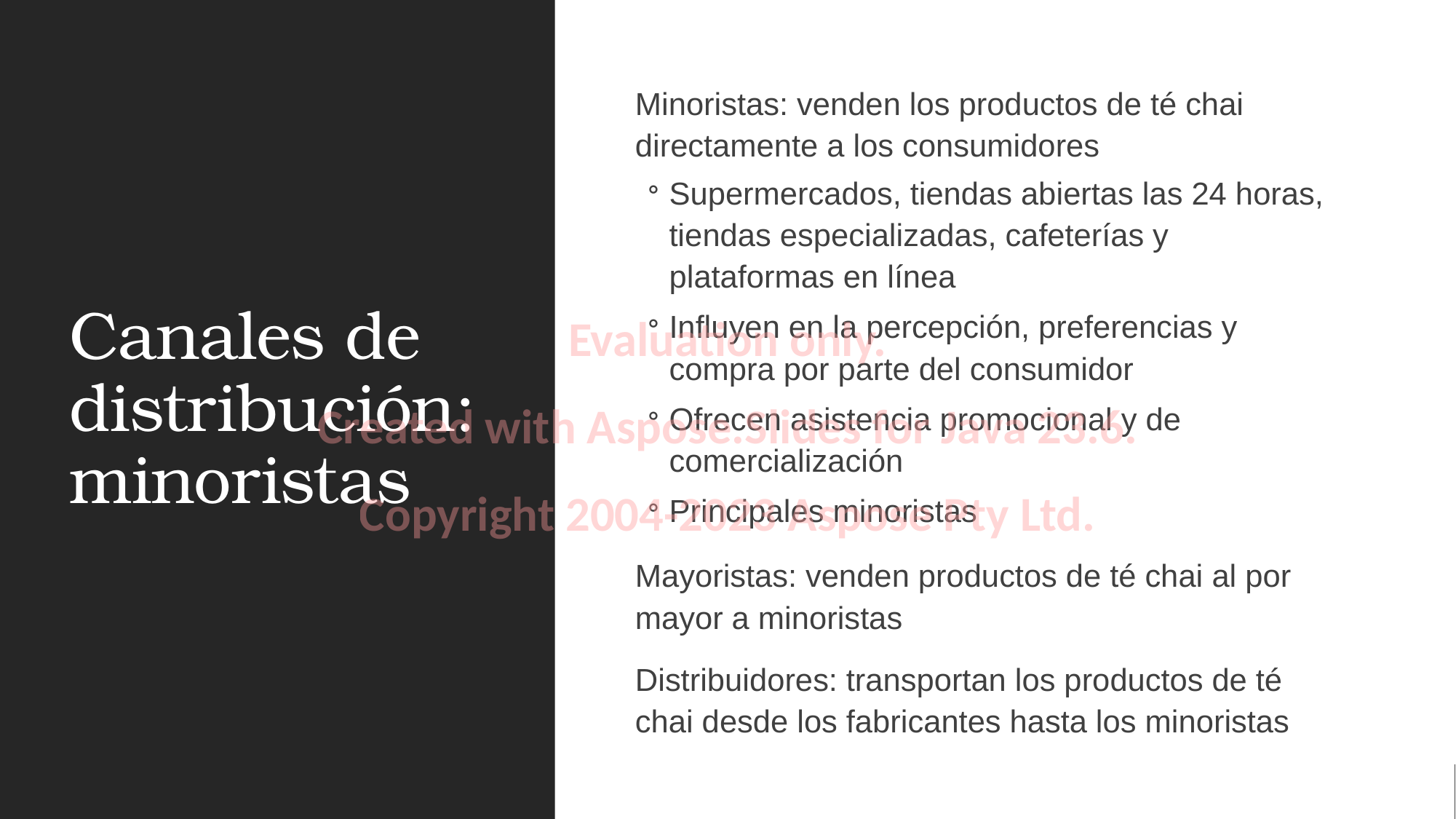

# Canales de distribución: minoristas
Minoristas: venden los productos de té chai directamente a los consumidores
Supermercados, tiendas abiertas las 24 horas, tiendas especializadas, cafeterías y plataformas en línea
Influyen en la percepción, preferencias y compra por parte del consumidor
Ofrecen asistencia promocional y de comercialización
Principales minoristas
Mayoristas: venden productos de té chai al por mayor a minoristas
Distribuidores: transportan los productos de té chai desde los fabricantes hasta los minoristas
Evaluation only.
Created with Aspose.Slides for Java 23.6.
Copyright 2004-2023 Aspose Pty Ltd.